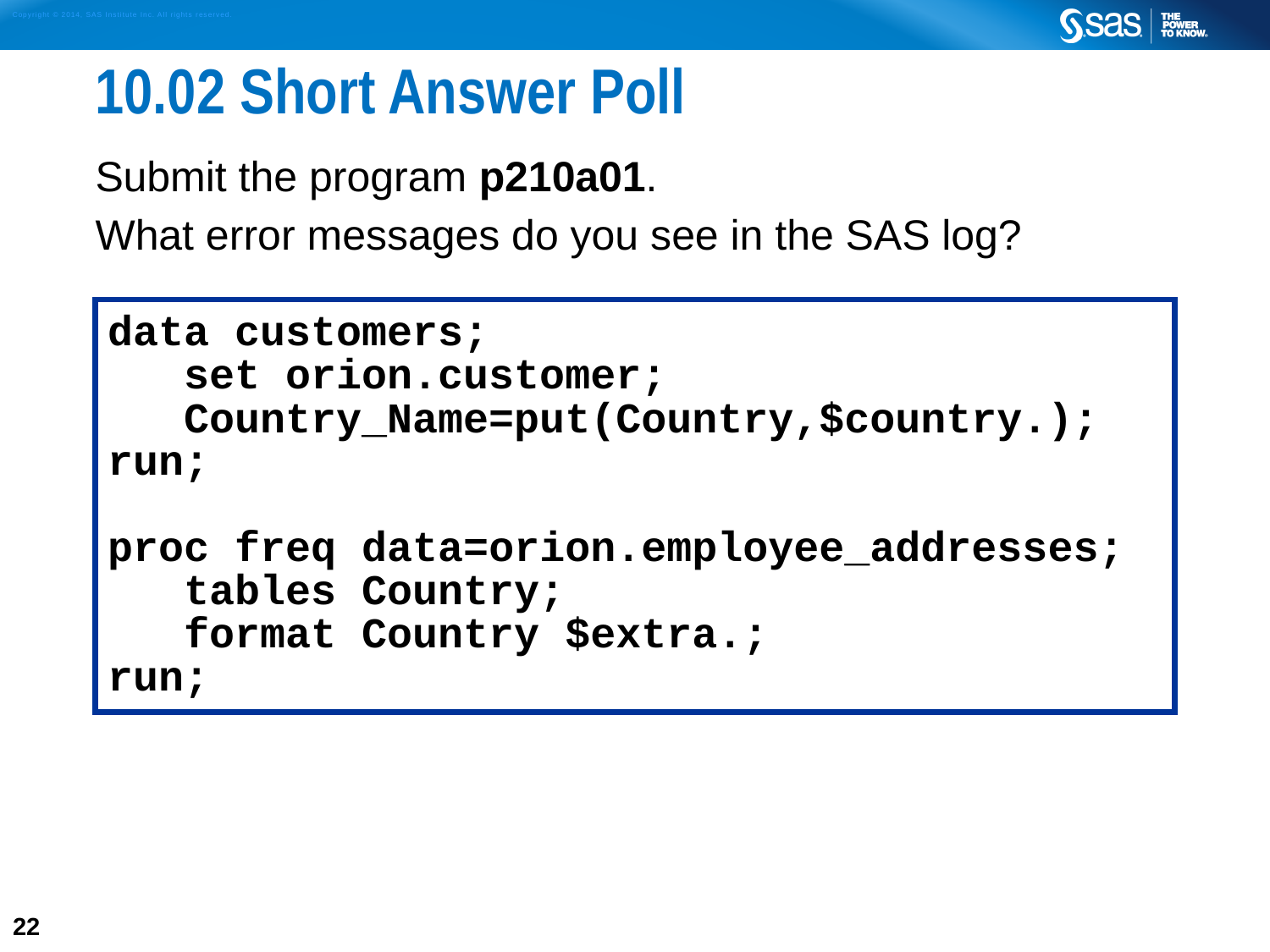

# 10.02 Short Answer Poll
Submit the program p210a01.
What error messages do you see in the SAS log?

data customers;
   set orion.customer;
   Country_Name=put(Country,$country.);
run;

proc freq data=orion.employee_addresses;
   tables Country;
   format Country $extra.;
run;